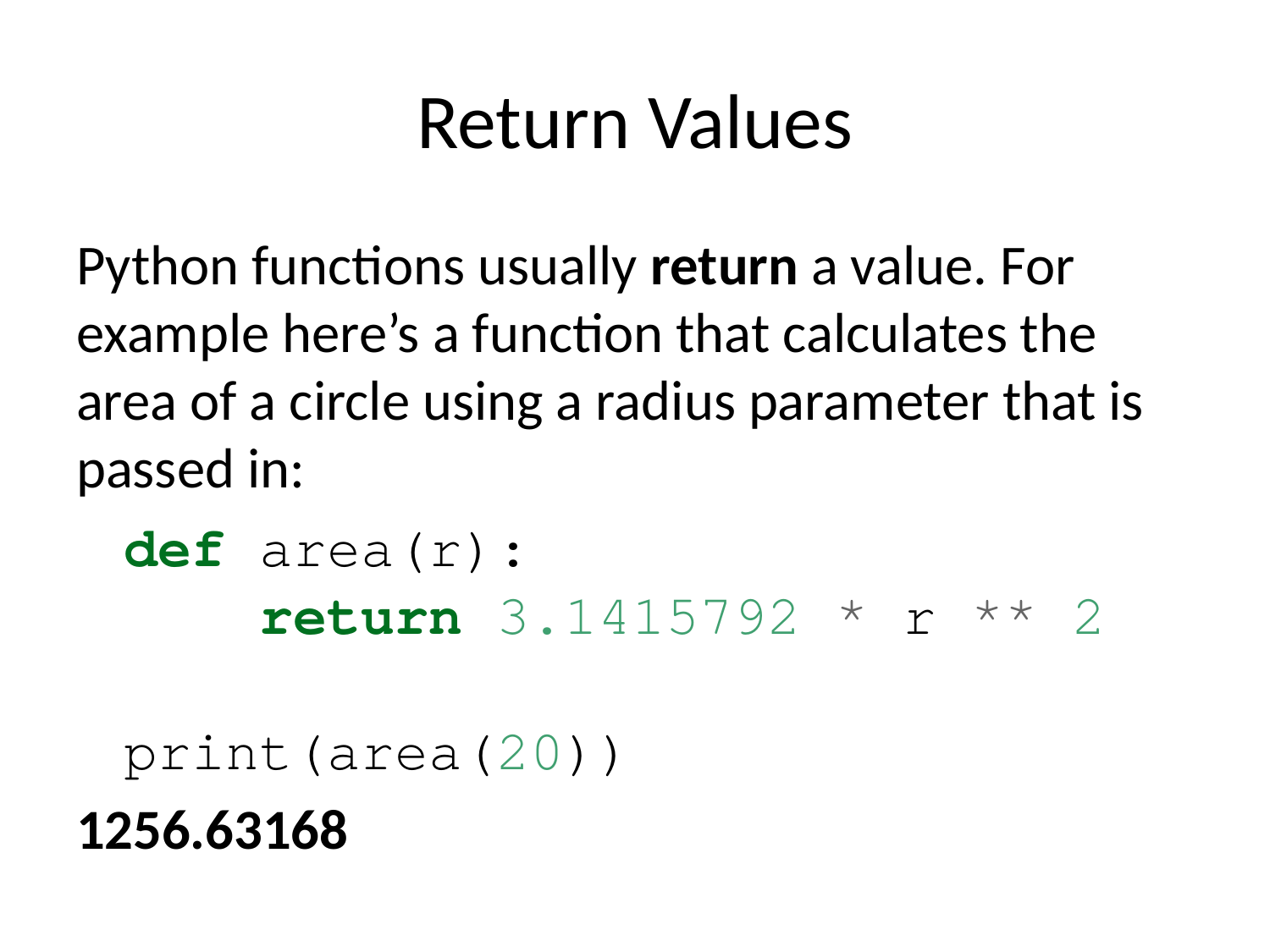

# Return Values
Python functions usually return a value. For example here’s a function that calculates the area of a circle using a radius parameter that is passed in:
def area(r):
    return 3.1415792 * r ** 2
print(area(20))
1256.63168